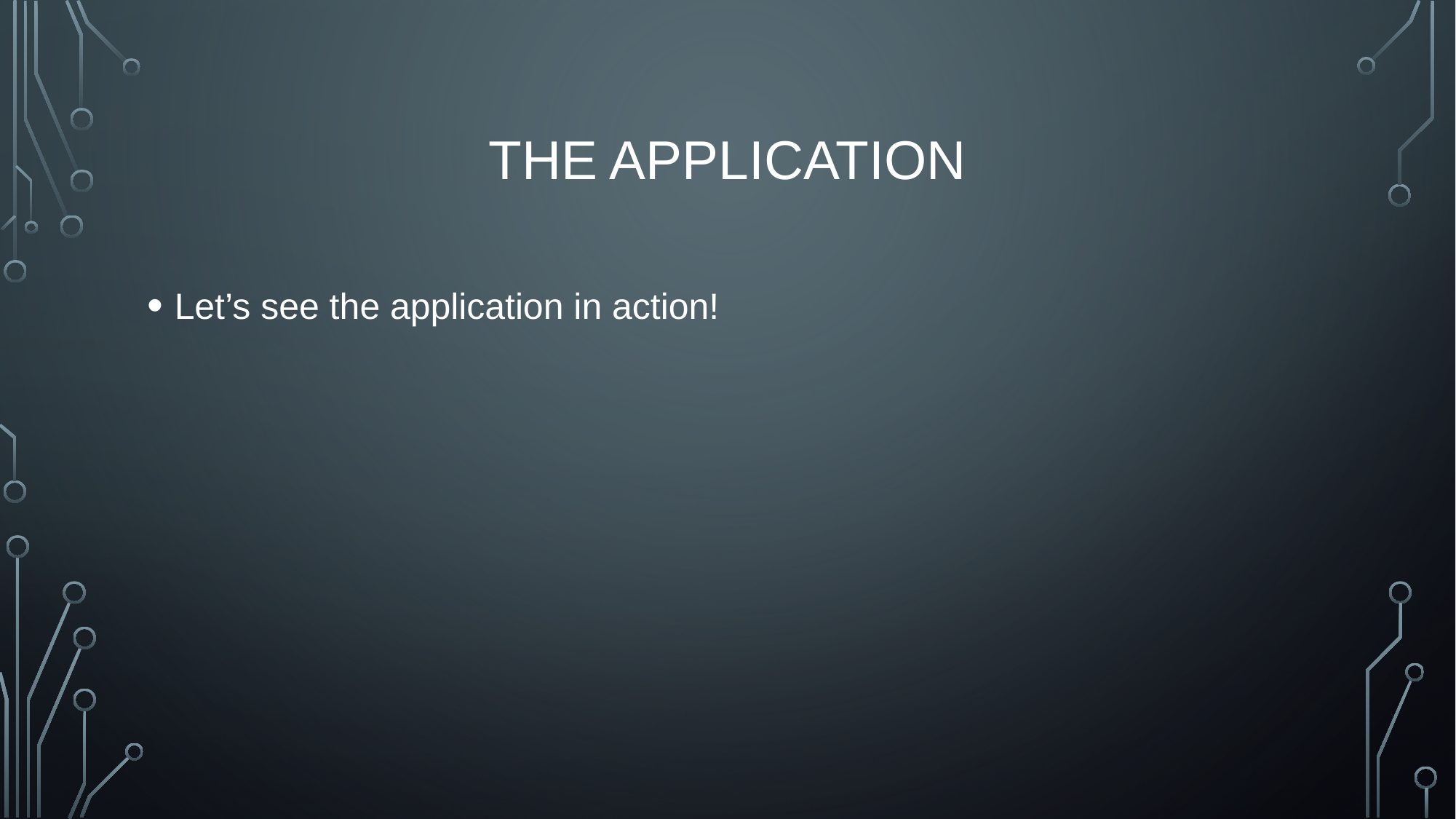

# The application
Let’s see the application in action!